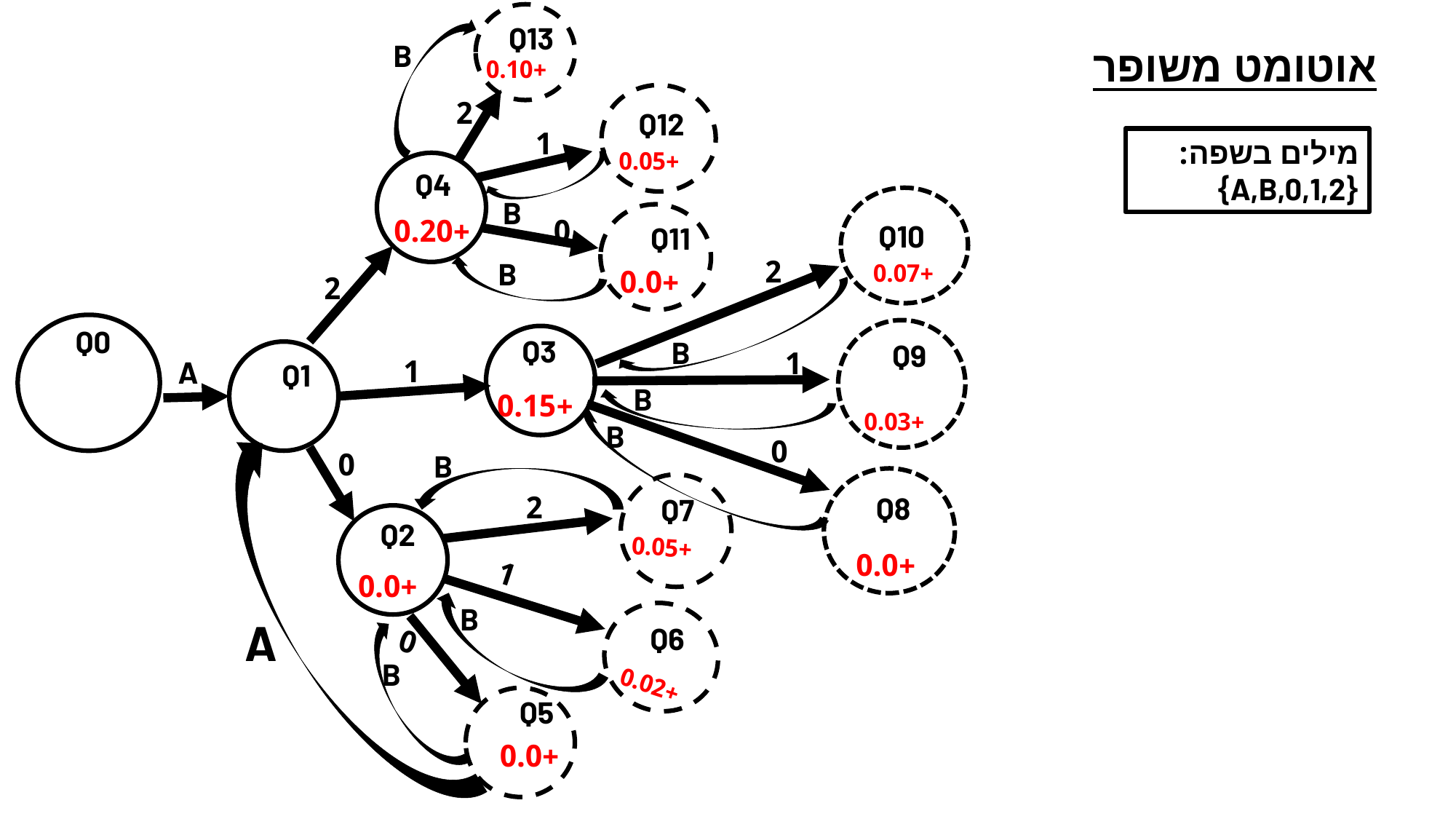

Q13
B
אוטומט משופר
+0.10

2
Q12

1
מילים בשפה:
{A,B,0,1,2}
+0.05

Q4

B

0
+0.20

Q10
Q11
2
B
+0.07
+0.0
2

Q0
v

Q3
B
Q9
1

1
A
Q1
B
+0.15

+0.03
B

0
0
B

2
Q8
Q7

Q2
+0.05
+0.0
1

+0.0
B

A
0

Q6
B
+0.02

Q5
+0.0